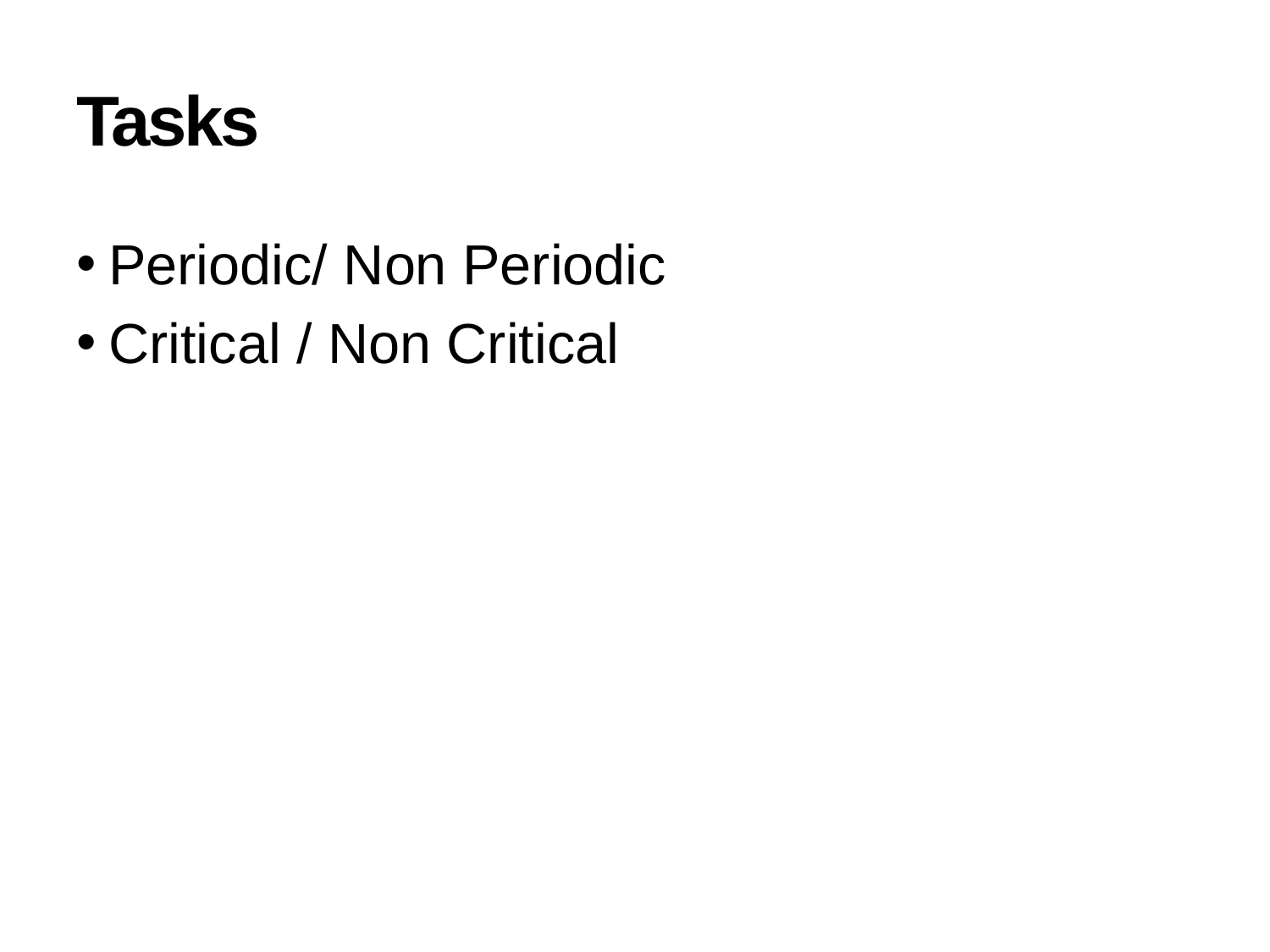

# Tasks
Periodic/ Non Periodic
Critical / Non Critical